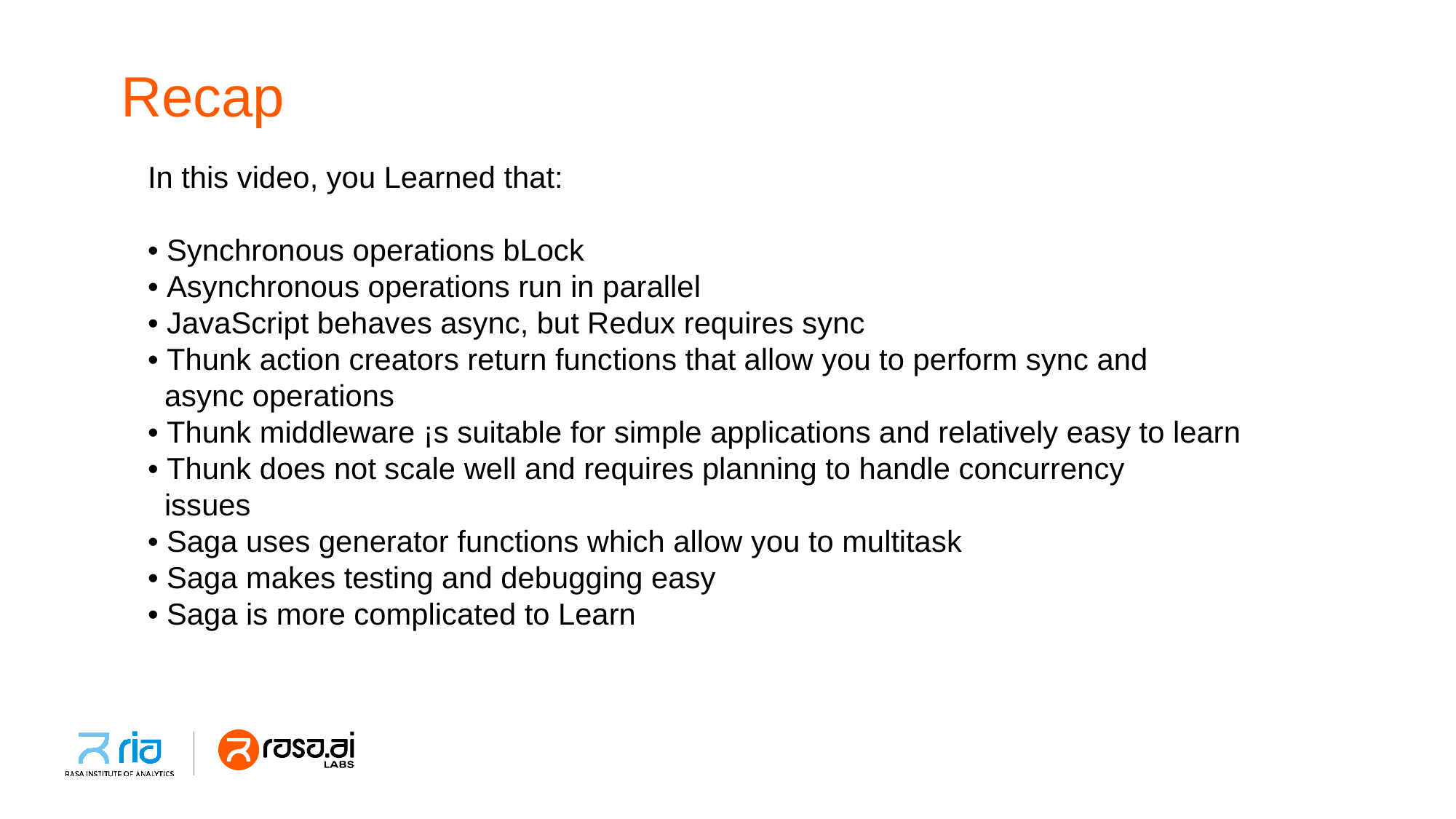

# Recap
In this video, you Learned that:

• Synchronous operations bLock
• Asynchronous operations run in parallel
• JavaScript behaves async, but Redux requires sync
• Thunk action creators return functions that allow you to perform sync and
  async operations
• Thunk middleware ¡s suitable for simple applications and relatively easy to learn
• Thunk does not scale well and requires planning to handle concurrency
  issues
• Saga uses generator functions which allow you to multitask
• Saga makes testing and debugging easy
• Saga is more complicated to Learn